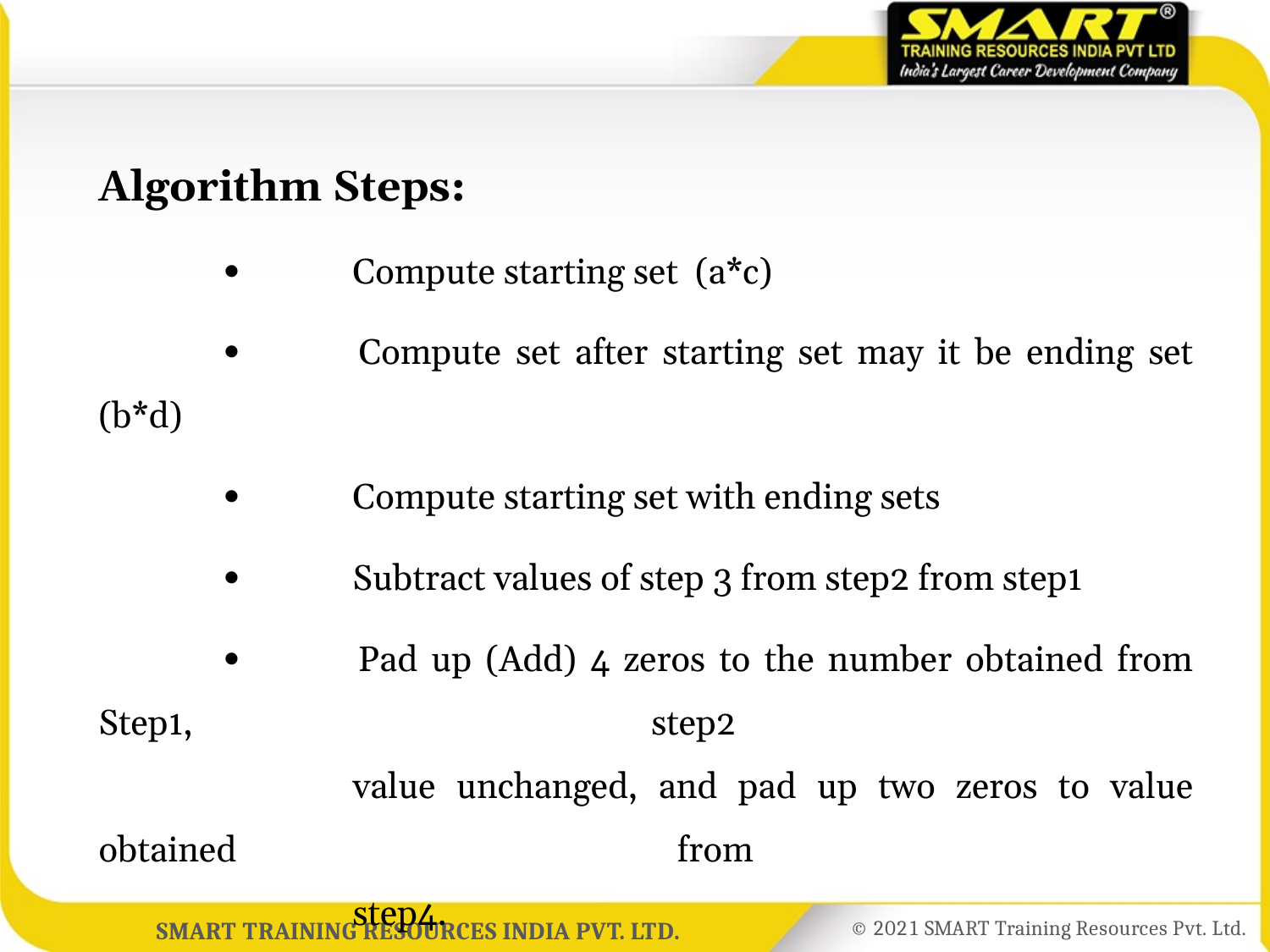

Algorithm Steps:
	•	Compute starting set  (a*c)
	• 	Compute set after starting set may it be ending set (b*d)
	• 	Compute starting set with ending sets
	• 	Subtract values of step 3 from step2 from step1
	• 	Pad up (Add) 4 zeros to the number obtained from Step1, step2
		value unchanged, and pad up two zeros to value obtained from
		step4.